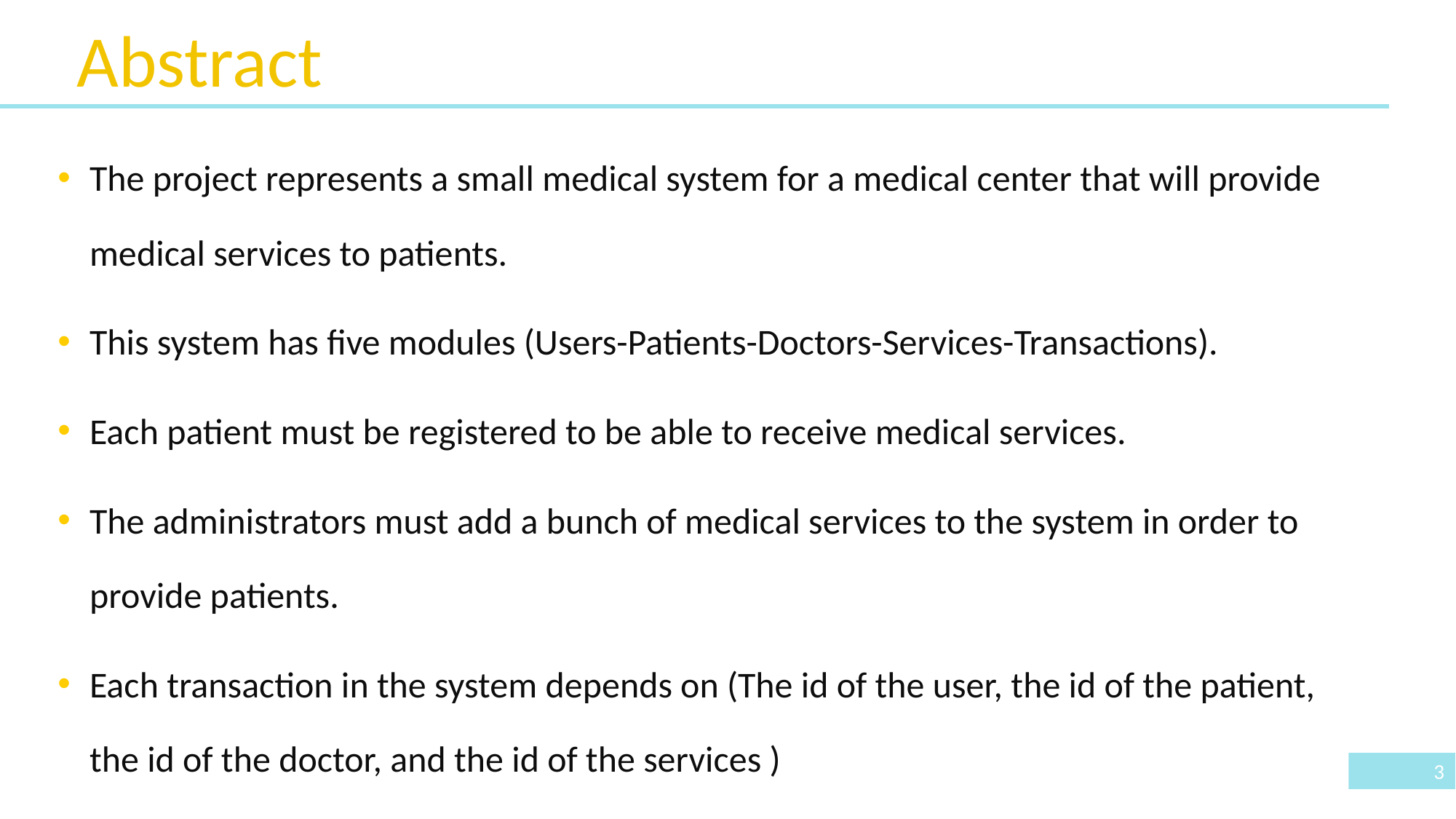

# Abstract
The project represents a small medical system for a medical center that will provide medical services to patients.
This system has five modules (Users-Patients-Doctors-Services-Transactions).
Each patient must be registered to be able to receive medical services.
The administrators must add a bunch of medical services to the system in order to provide patients.
Each transaction in the system depends on (The id of the user, the id of the patient, the id of the doctor, and the id of the services )